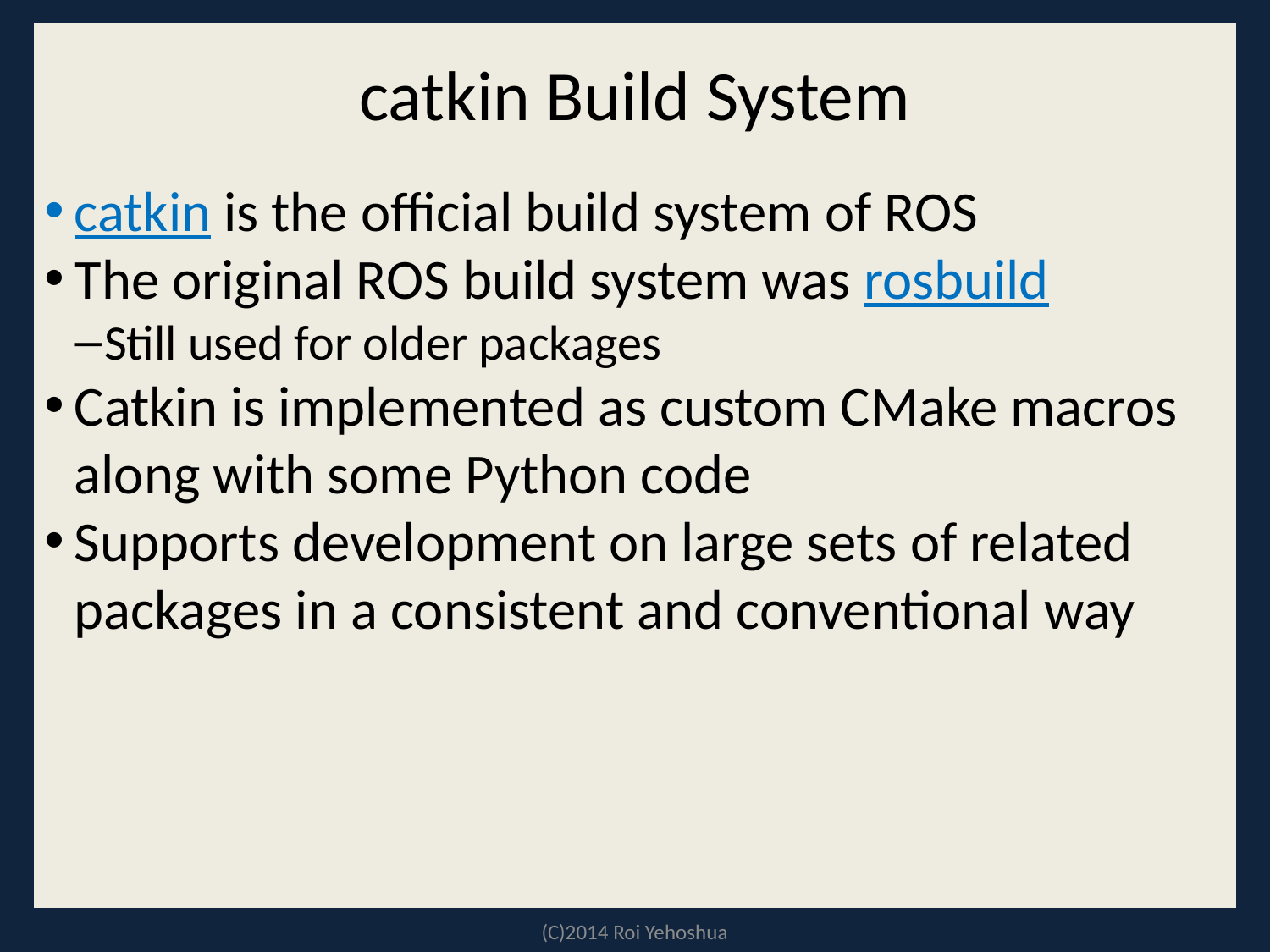

catkin Build System
catkin is the official build system of ROS
The original ROS build system was rosbuild
Still used for older packages
Catkin is implemented as custom CMake macros along with some Python code
Supports development on large sets of related packages in a consistent and conventional way

(C)2014 Roi Yehoshua